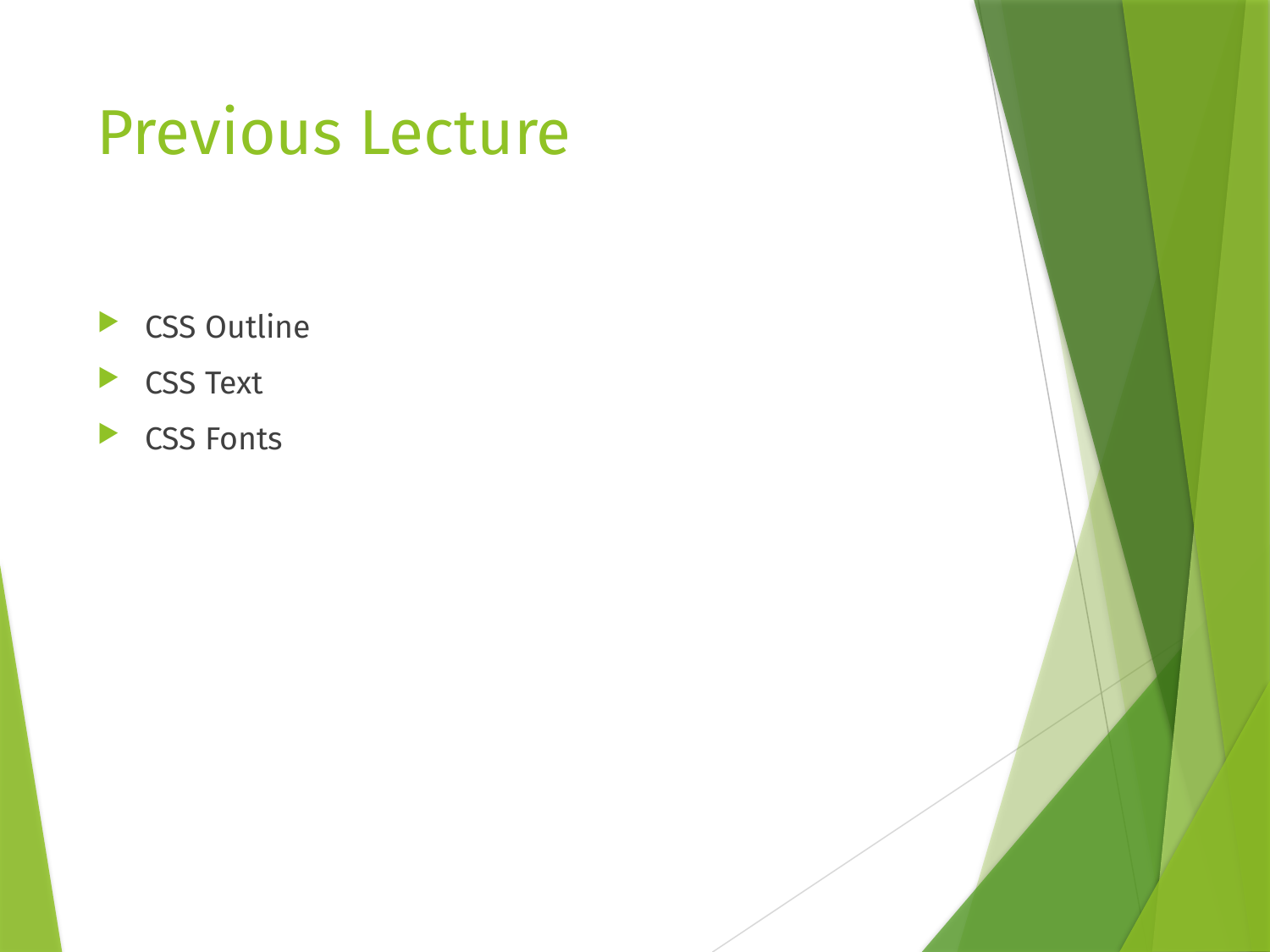

# Previous Lecture
CSS Outline
CSS Text
CSS Fonts